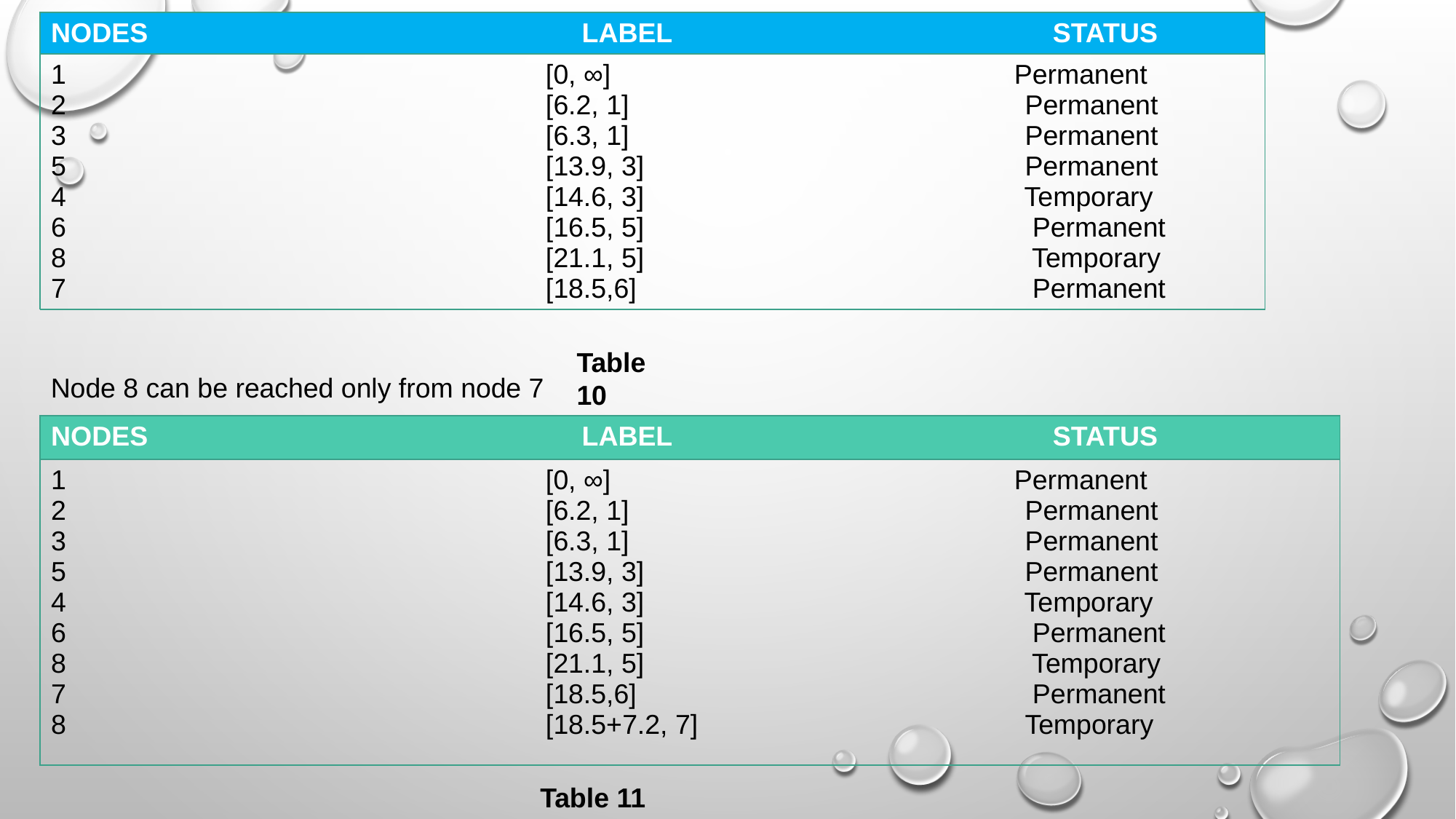

| NODES LABEL STATUS |
| --- |
| 1 [0, ∞] Permanent 2 [6.2, 1] Permanent 3 [6.3, 1] Permanent 5 [13.9, 3] Permanent 4 [14.6, 3] Temporary 6 [16.5, 5] Permanent 8 [21.1, 5] Temporary 7 [18.5,6] Permanent |
Table 10
Node 8 can be reached only from node 7
| NODES LABEL STATUS |
| --- |
| 1 [0, ∞] Permanent 2 [6.2, 1] Permanent 3 [6.3, 1] Permanent 5 [13.9, 3] Permanent 4 [14.6, 3] Temporary 6 [16.5, 5] Permanent 8 [21.1, 5] Temporary 7 [18.5,6] Permanent 8 [18.5+7.2, 7] Temporary |
Table 11